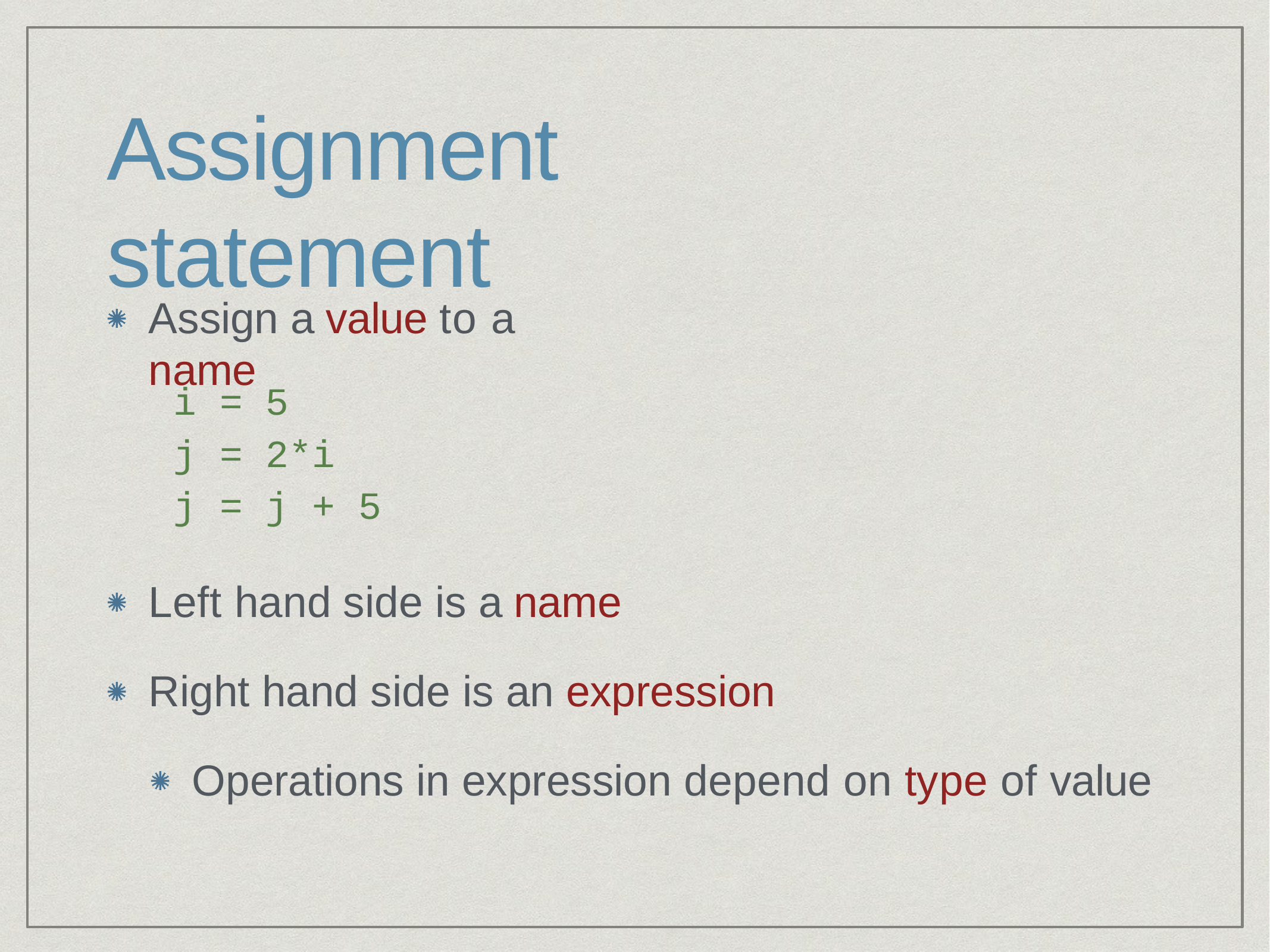

# Assignment statement
Assign a value to a name

| i | = | 5 |  |
| --- | --- | --- | --- |
| j | = | 2\*i |  |
| j | = | j + | 5 |
Left hand side is a name
Right hand side is an expression
Operations in expression depend on type of value